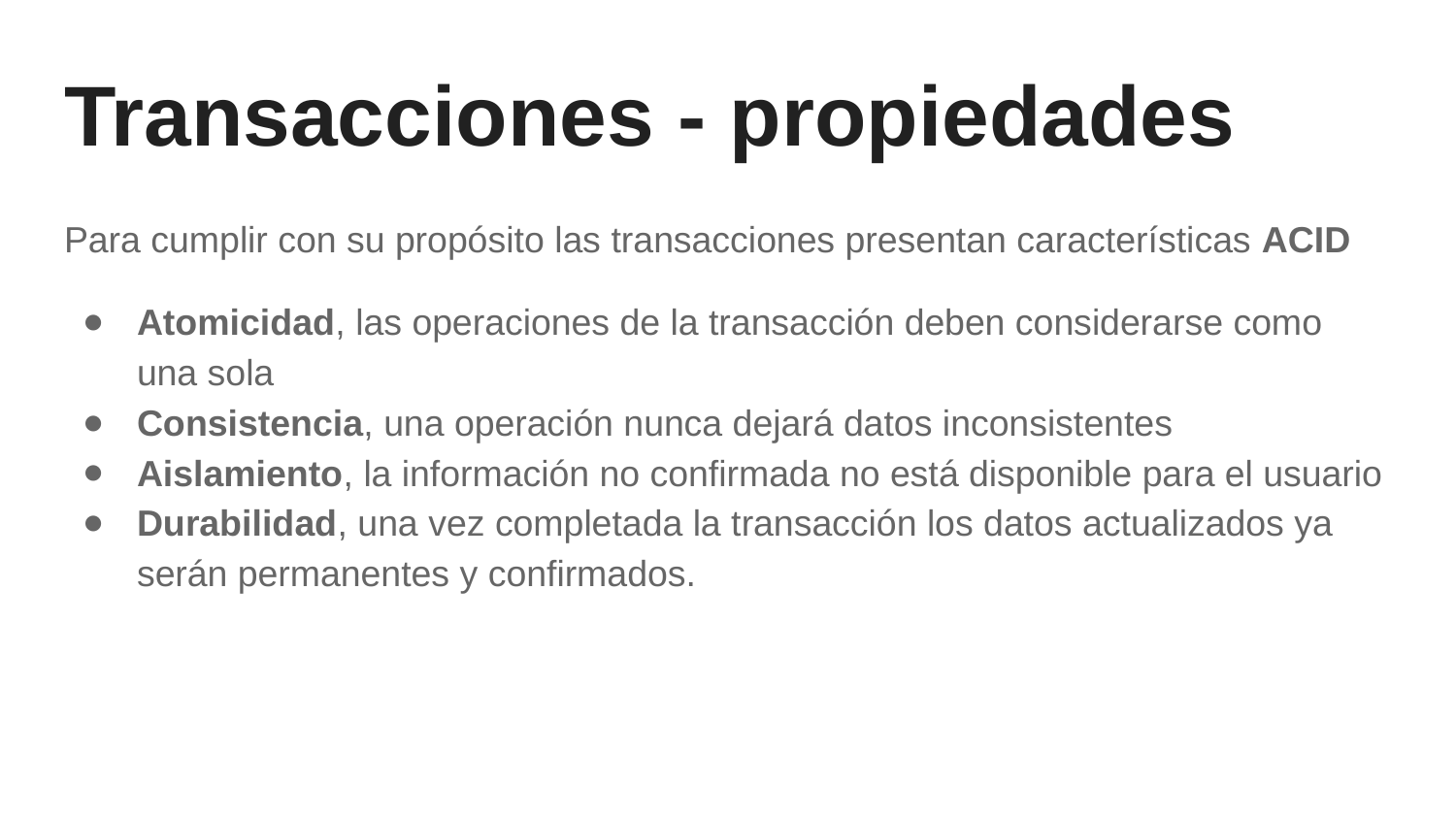

# Transacciones - propiedades
Para cumplir con su propósito las transacciones presentan características ACID
Atomicidad, las operaciones de la transacción deben considerarse como una sola
Consistencia, una operación nunca dejará datos inconsistentes
Aislamiento, la información no confirmada no está disponible para el usuario
Durabilidad, una vez completada la transacción los datos actualizados ya serán permanentes y confirmados.